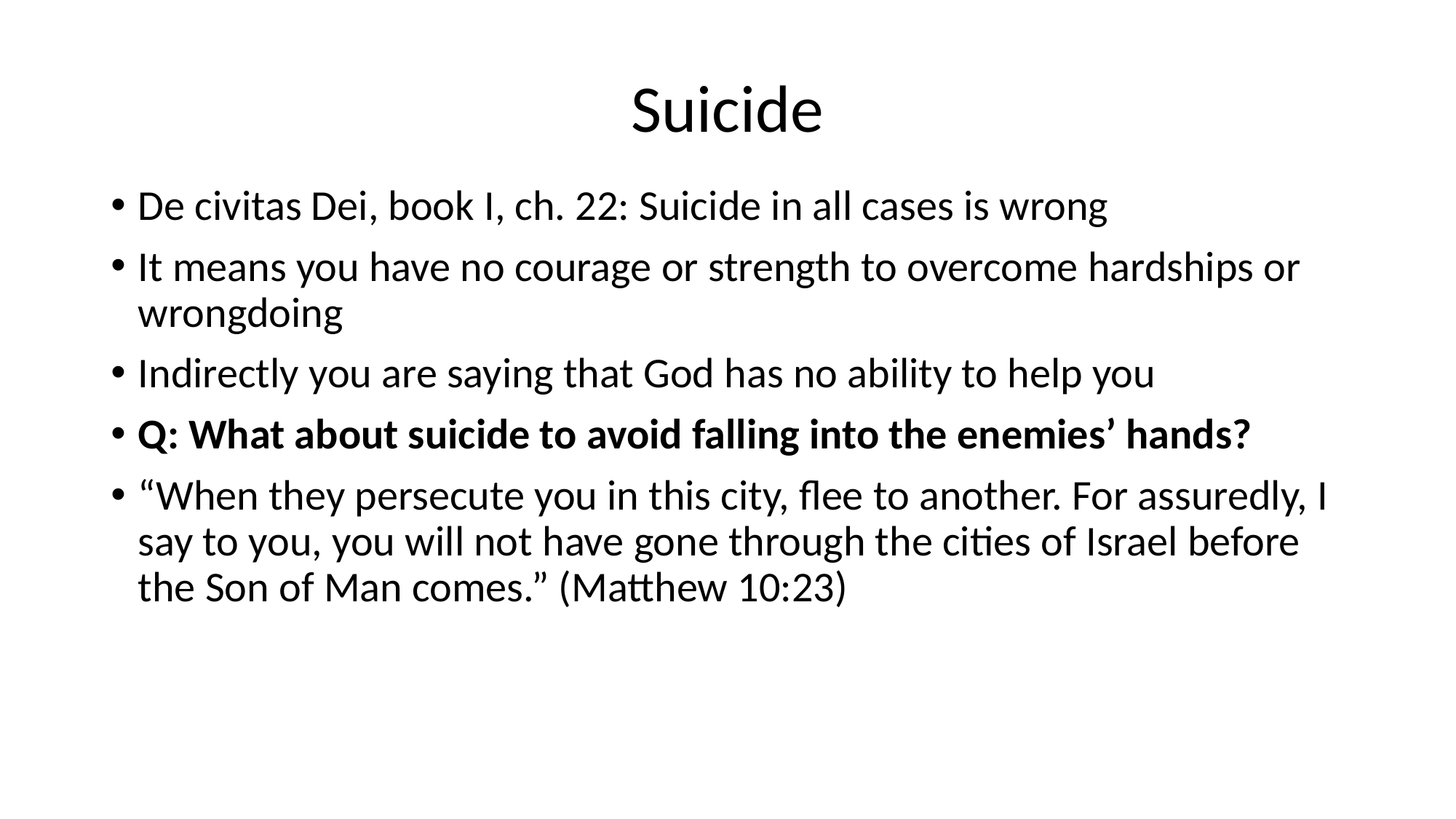

# Suicide
De civitas Dei, book I, ch. 22: Suicide in all cases is wrong
It means you have no courage or strength to overcome hardships or wrongdoing
Indirectly you are saying that God has no ability to help you
Q: What about suicide to avoid falling into the enemies’ hands?
“When they persecute you in this city, flee to another. For assuredly, I say to you, you will not have gone through the cities of Israel before the Son of Man comes.” (Matthew 10:23)